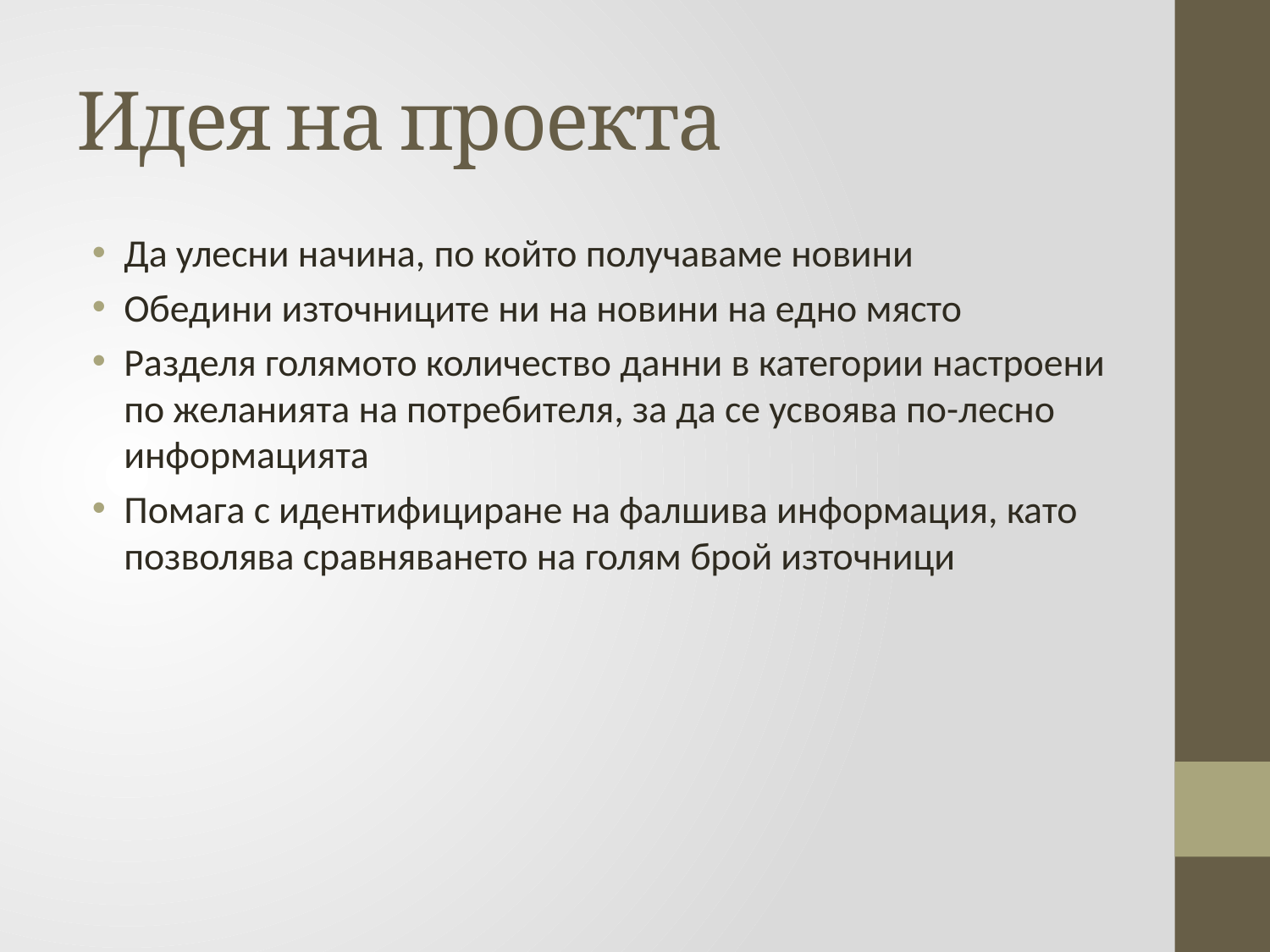

# Идея на проекта
Да улесни начина, по който получаваме новини
Обедини източниците ни на новини на едно място
Разделя голямото количество данни в категории настроени по желанията на потребителя, за да се усвоява по-лесно информацията
Помага с идентифициране на фалшива информация, като позволява сравняването на голям брой източници